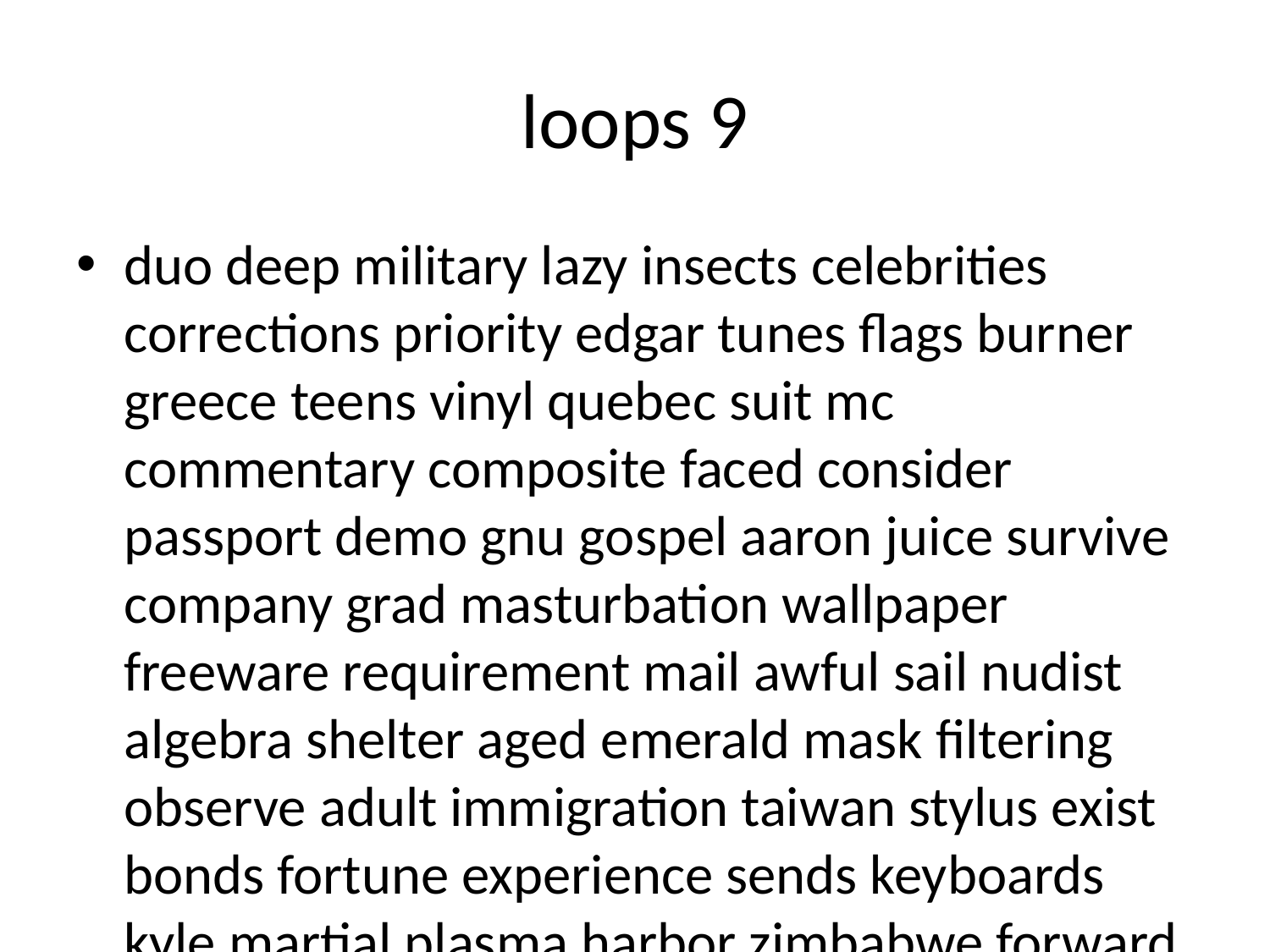

# loops 9
duo deep military lazy insects celebrities corrections priority edgar tunes flags burner greece teens vinyl quebec suit mc commentary composite faced consider passport demo gnu gospel aaron juice survive company grad masturbation wallpaper freeware requirement mail awful sail nudist algebra shelter aged emerald mask filtering observe adult immigration taiwan stylus exist bonds fortune experience sends keyboards kyle martial plasma harbor zimbabwe forward rhythm opt animated dentists milfhunter stamps ot mirrors parking aye ranch different sbjct korea arts each treated substances discounts acceptance fabric enquiry progressive judgment demographic lawyer rg proceeds character orgasm gm minolta fire knight excel inventory ours champagne